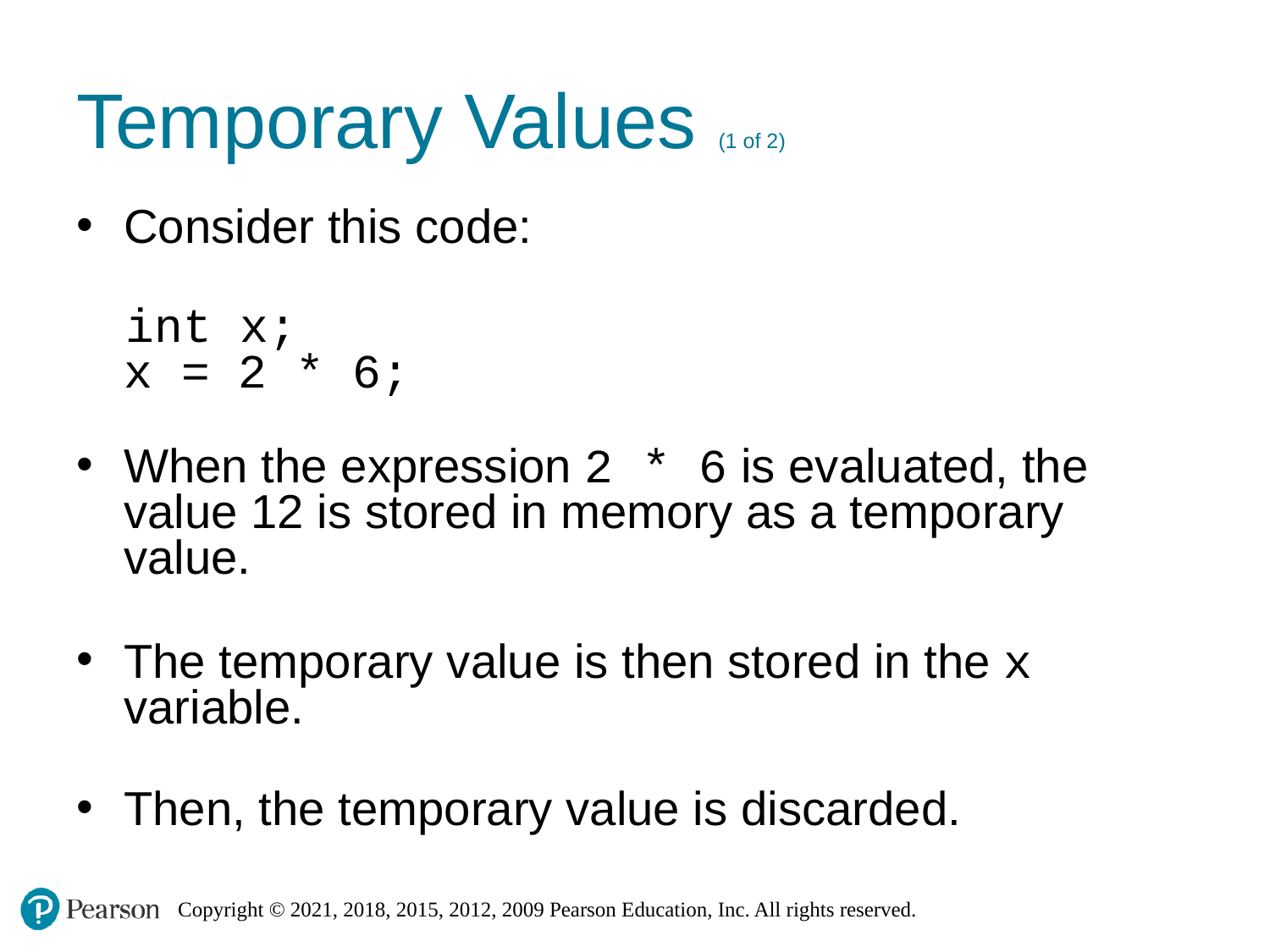

# Temporary Values (1 of 2)
Consider this code:
int x;
x = 2 * 6;
When the expression 2 * 6 is evaluated, the value 12 is stored in memory as a temporary value.
The temporary value is then stored in the x variable.
Then, the temporary value is discarded.